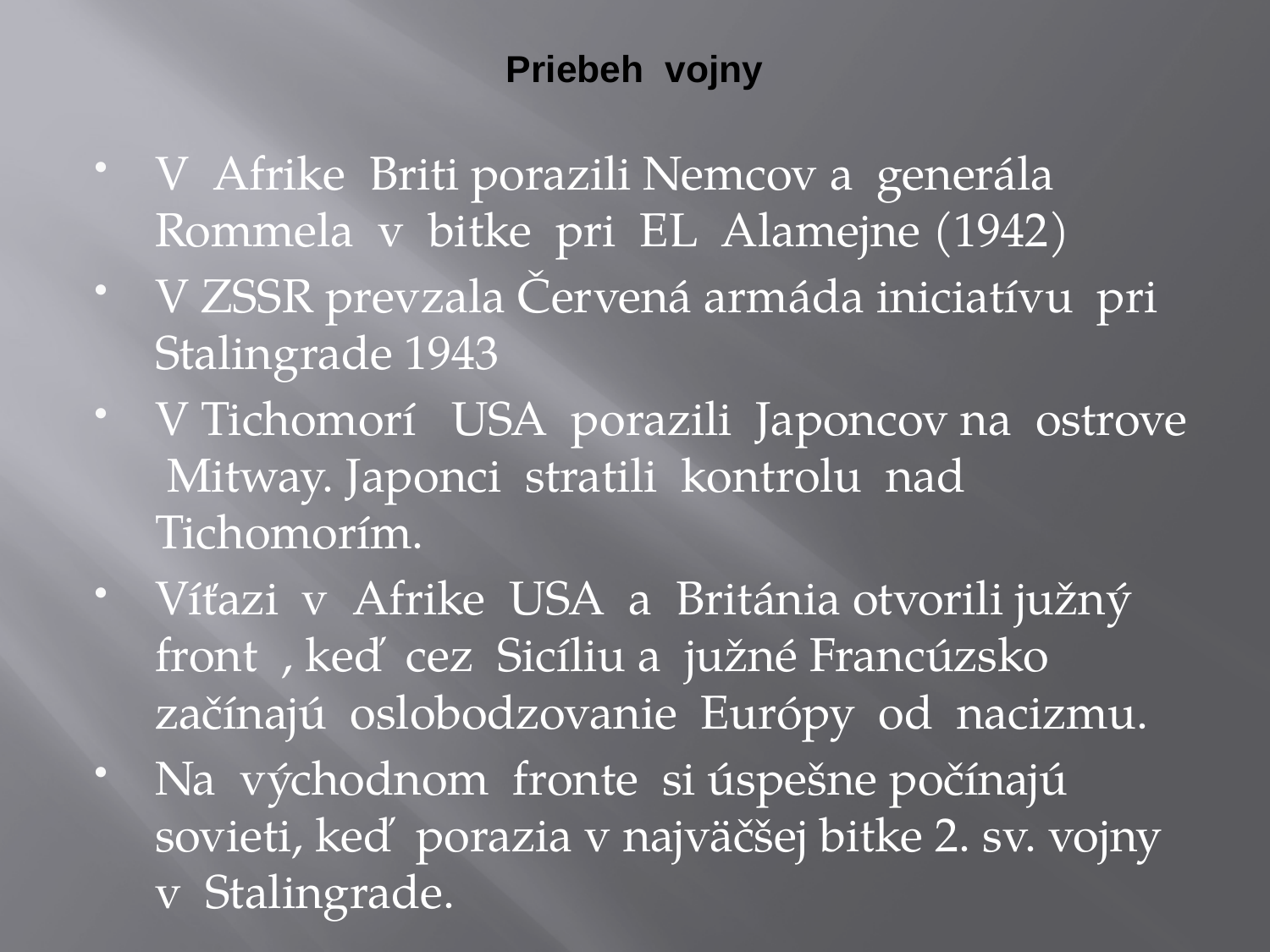

# Priebeh  vojny
V  Afrike  Briti porazili Nemcov a  generála  Rommela  v  bitke  pri  EL  Alamejne (1942)
V ZSSR prevzala Červená armáda iniciatívu  pri  Stalingrade 1943
V Tichomorí   USA  porazili  Japoncov na  ostrove  Mitway. Japonci  stratili  kontrolu  nad  Tichomorím.
Víťazi  v  Afrike  USA  a  Británia otvorili južný  front  , keď  cez  Sicíliu a  južné Francúzsko začínajú  oslobodzovanie  Európy  od  nacizmu.
Na  východnom  fronte  si úspešne počínajú  sovieti, keď  porazia v najväčšej bitke 2. sv. vojny  v  Stalingrade.